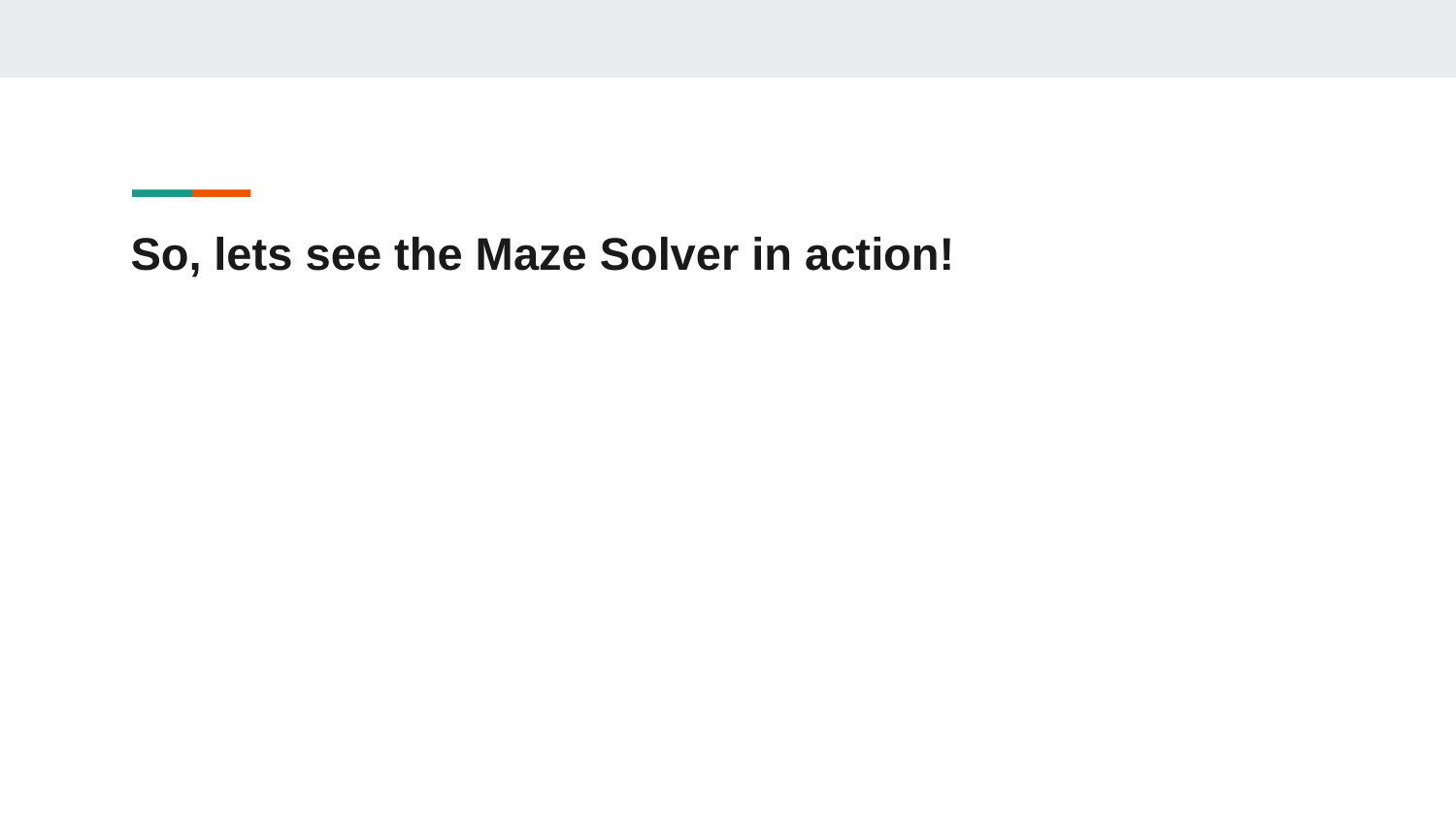

# So, lets see the Maze Solver in action!